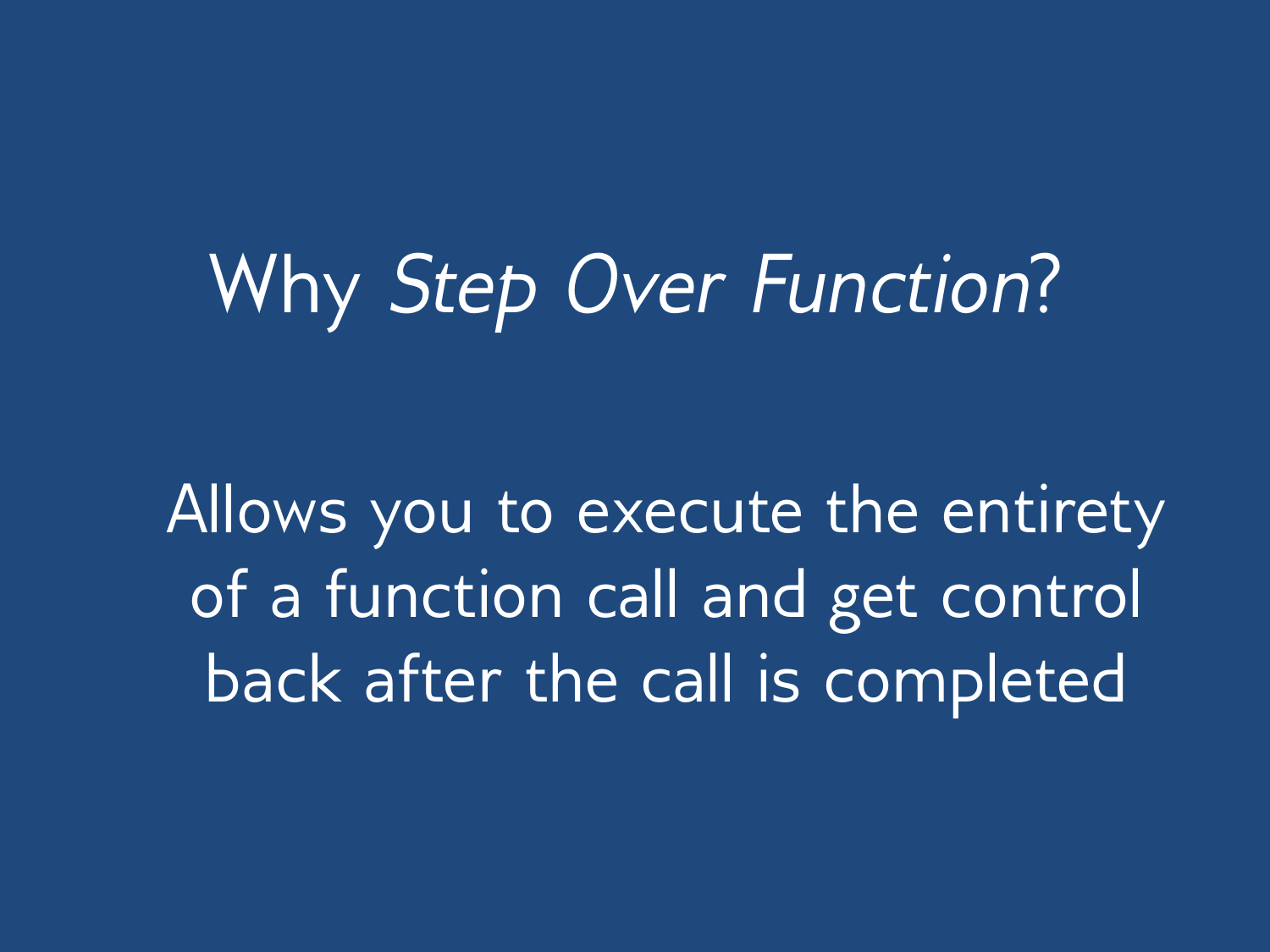

#
Why Step Over Function?

Allows you to execute the entirety of a function call and get control back after the call is completed